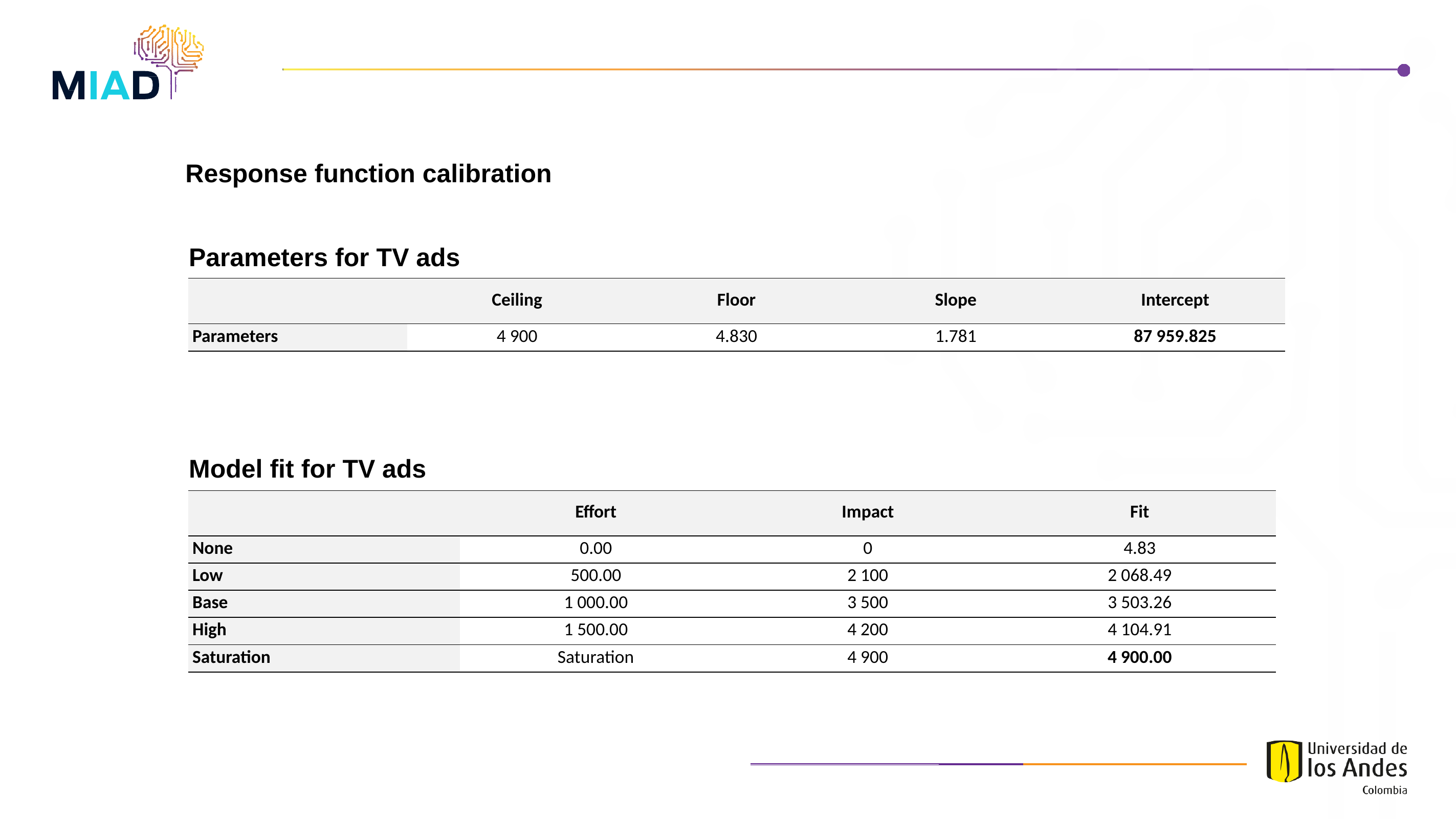

Response function calibration
Parameters for TV ads
|  | Ceiling | Floor | Slope | Intercept |
| --- | --- | --- | --- | --- |
| Parameters | 4 900 | 4.830 | 1.781 | 87 959.825 |
Model fit for TV ads
|  | Effort | Impact | Fit |
| --- | --- | --- | --- |
| None | 0.00 | 0 | 4.83 |
| Low | 500.00 | 2 100 | 2 068.49 |
| Base | 1 000.00 | 3 500 | 3 503.26 |
| High | 1 500.00 | 4 200 | 4 104.91 |
| Saturation | Saturation | 4 900 | 4 900.00 |